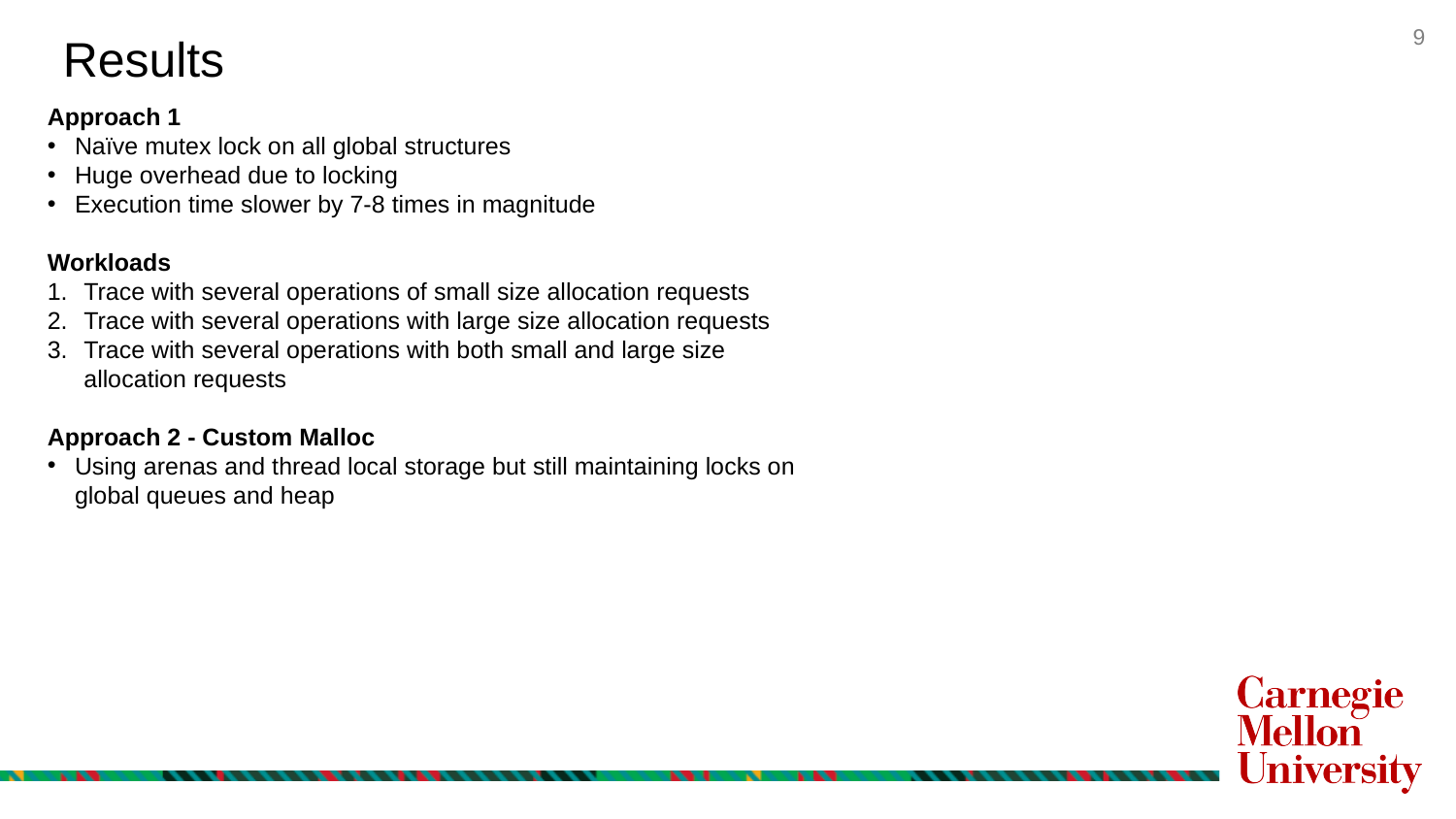

Results
Approach 1
Naïve mutex lock on all global structures
Huge overhead due to locking
Execution time slower by 7-8 times in magnitude

Workloads
Trace with several operations of small size allocation requests
Trace with several operations with large size allocation requests
Trace with several operations with both small and large size allocation requests

Approach 2 - Custom Malloc
Using arenas and thread local storage but still maintaining locks on global queues and heap